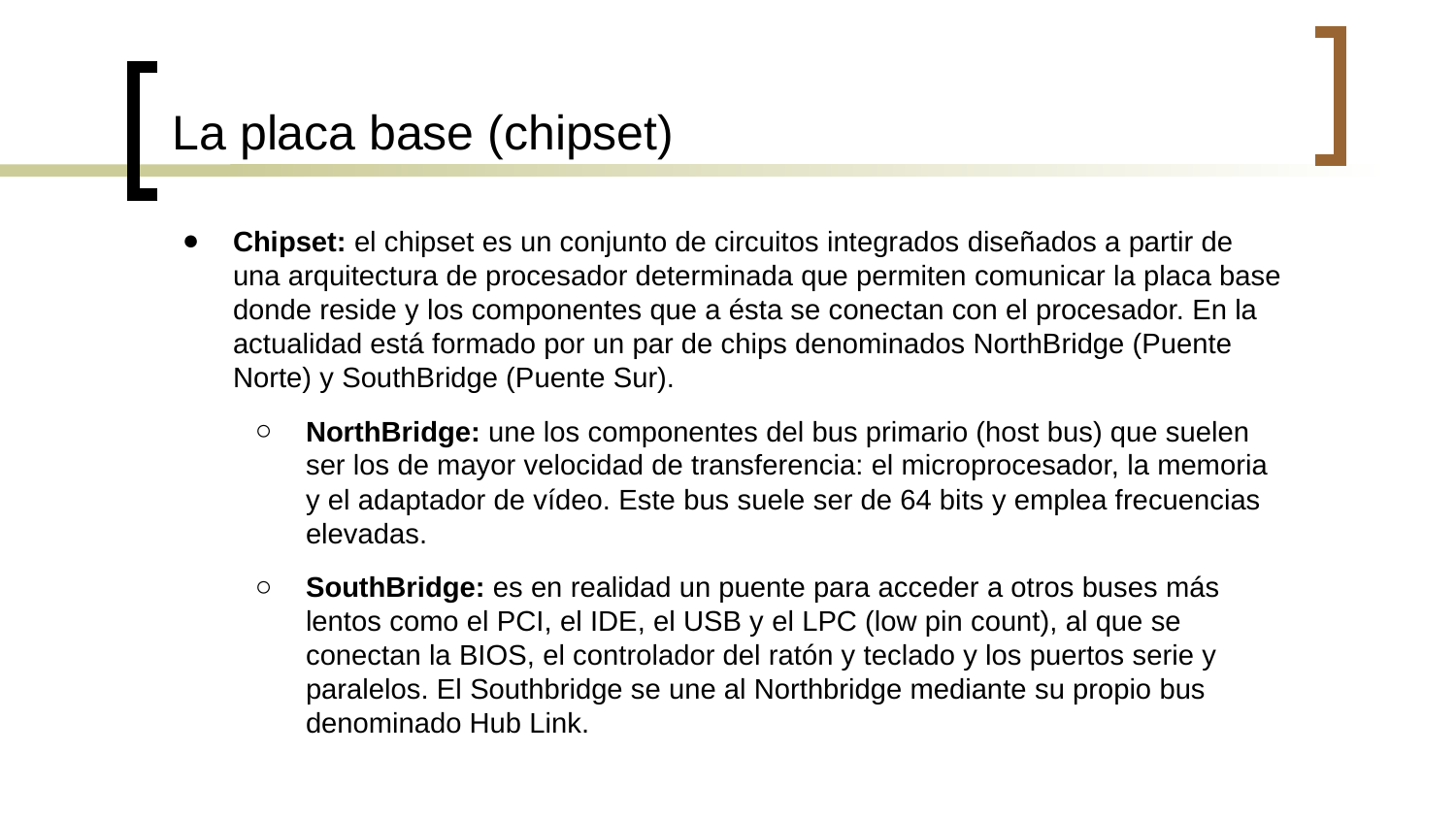

La placa base (chipset)
Chipset: el chipset es un conjunto de circuitos integrados diseñados a partir de una arquitectura de procesador determinada que permiten comunicar la placa base donde reside y los componentes que a ésta se conectan con el procesador. En la actualidad está formado por un par de chips denominados NorthBridge (Puente Norte) y SouthBridge (Puente Sur).
NorthBridge: une los componentes del bus primario (host bus) que suelen ser los de mayor velocidad de transferencia: el microprocesador, la memoria y el adaptador de vídeo. Este bus suele ser de 64 bits y emplea frecuencias elevadas.
SouthBridge: es en realidad un puente para acceder a otros buses más lentos como el PCI, el IDE, el USB y el LPC (low pin count), al que se conectan la BIOS, el controlador del ratón y teclado y los puertos serie y paralelos. El Southbridge se une al Northbridge mediante su propio bus denominado Hub Link.